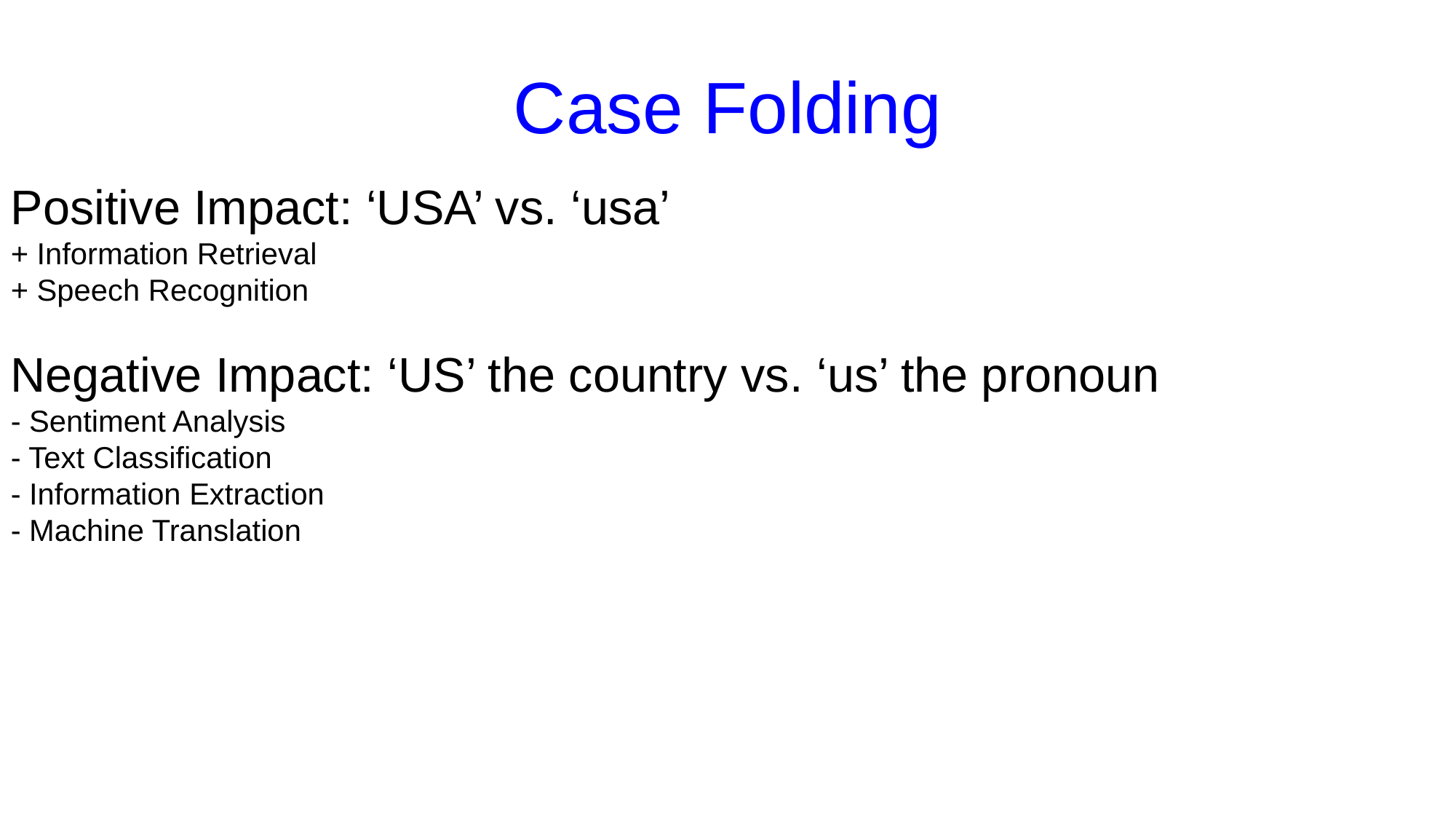

Case Folding
Positive Impact: ‘USA’ vs. ‘usa’
+ Information Retrieval
+ Speech Recognition

Negative Impact: ‘US’ the country vs. ‘us’ the pronoun
- Sentiment Analysis
- Text Classification
- Information Extraction
- Machine Translation